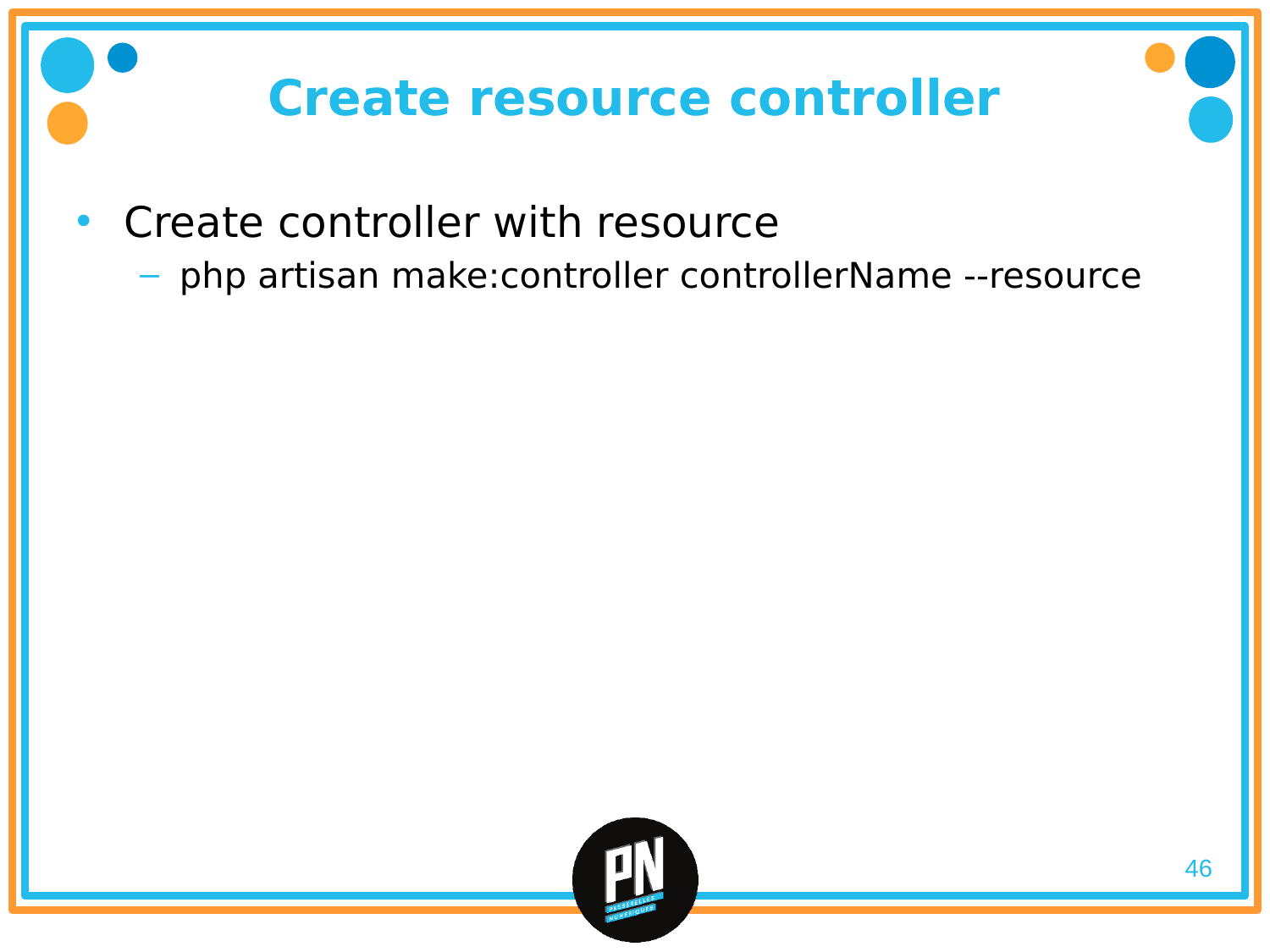

# Create resource controller
Create controller with resource
php artisan make:controller controllerName --resource